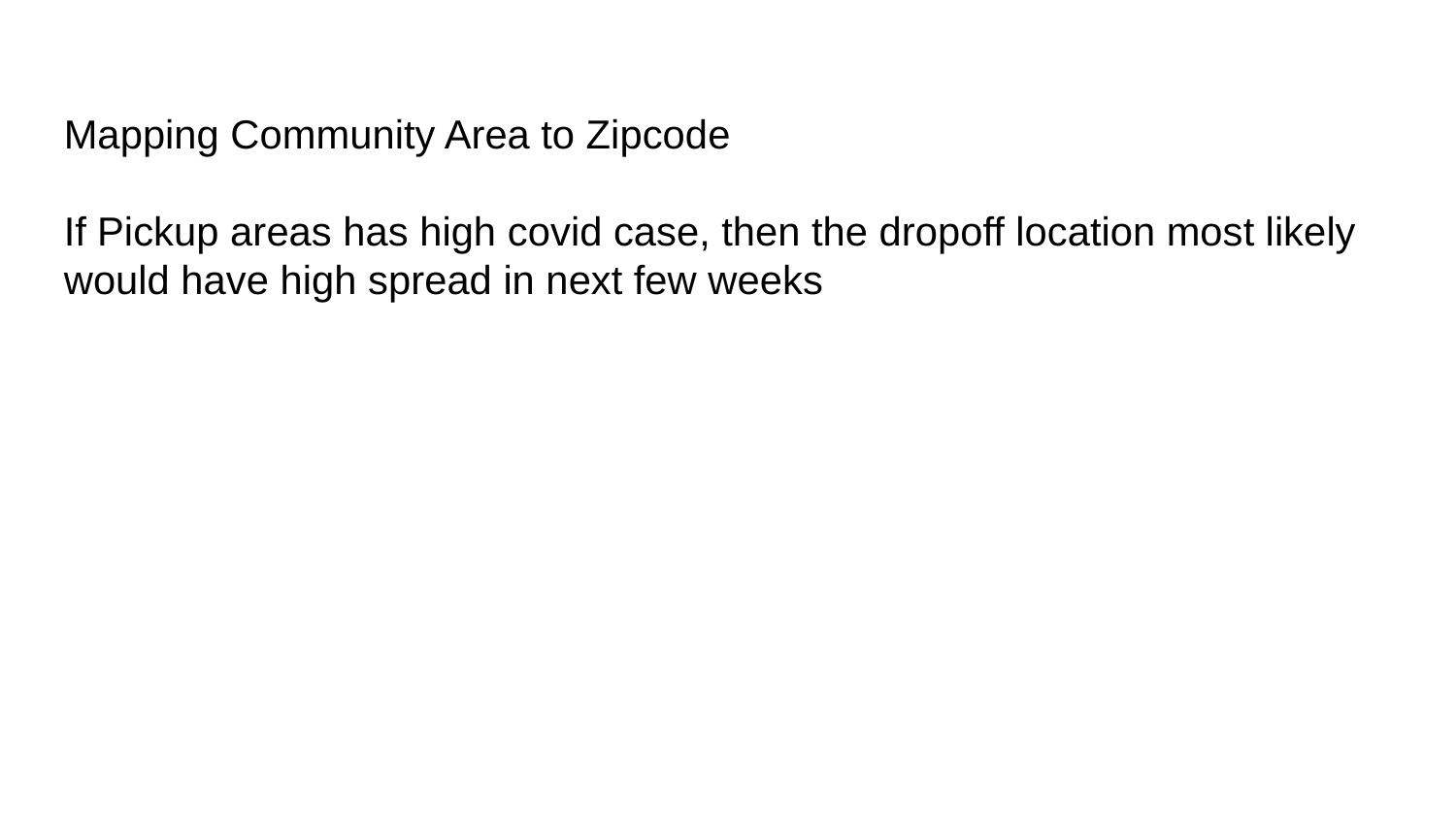

Mapping Community Area to Zipcode

If Pickup areas has high covid case, then the dropoff location most likely would have high spread in next few weeks